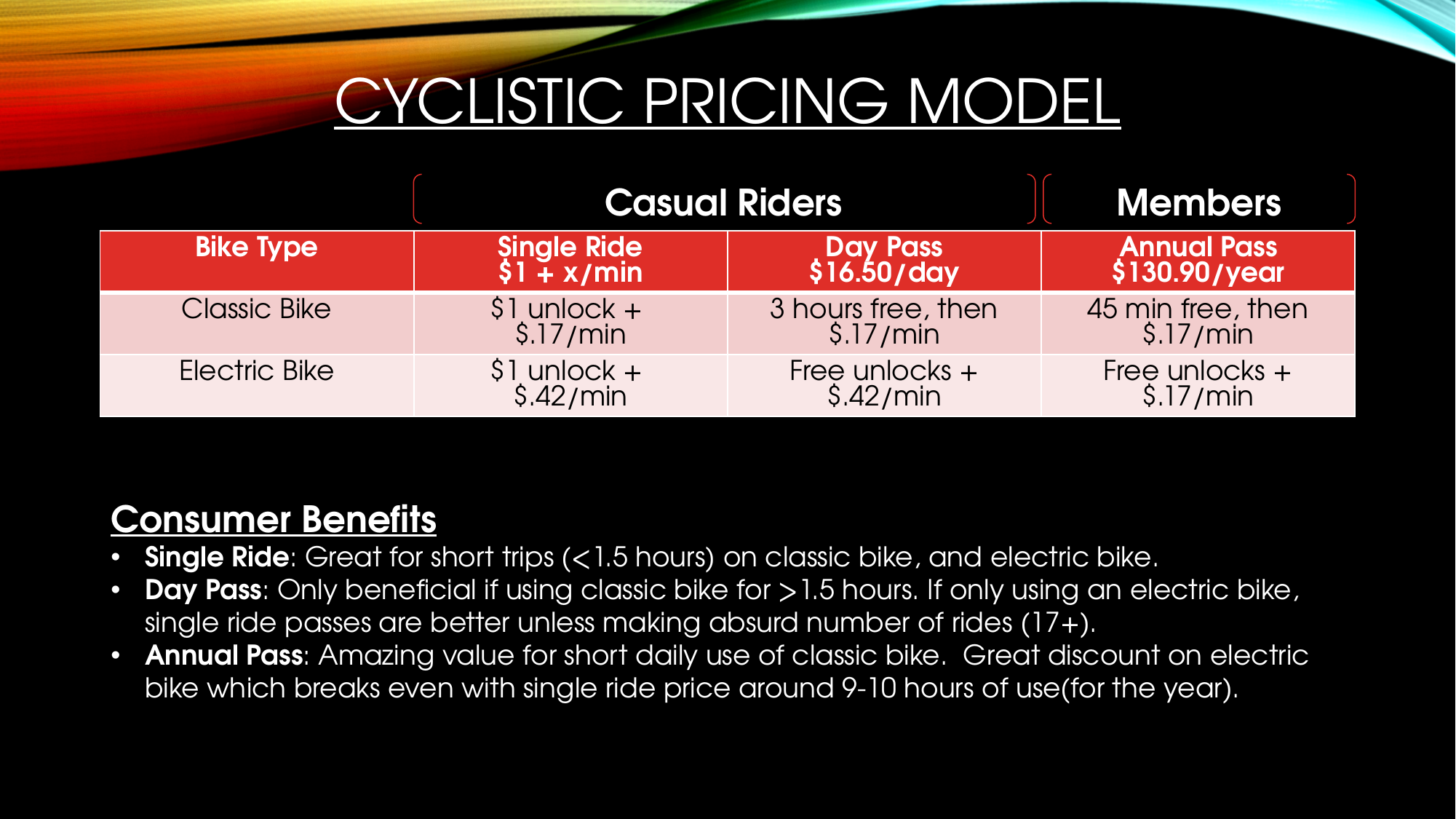

# Cyclistic Pricing Model
Casual Riders

Members

| Bike Type | Single Ride $1 + x/min | Day Pass $16.50/day | Annual Pass $130.90/year |
| --- | --- | --- | --- |
| Classic Bike | $1 unlock + $.17/min | 3 hours free, then $.17/min | 45 min free, then $.17/min |
| Electric Bike | $1 unlock + $.42/min | Free unlocks + $.42/min | Free unlocks + $.17/min |
Consumer Benefits
Single Ride: Great for short trips (<1.5 hours) on classic bike, and electric bike.
Day Pass: Only beneficial if using classic bike for >1.5 hours. If only using an electric bike, single ride passes are better unless making absurd number of rides (17+).
Annual Pass: Amazing value for short daily use of classic bike.  Great discount on electric bike which breaks even with single ride price around 9-10 hours of use(for the year).